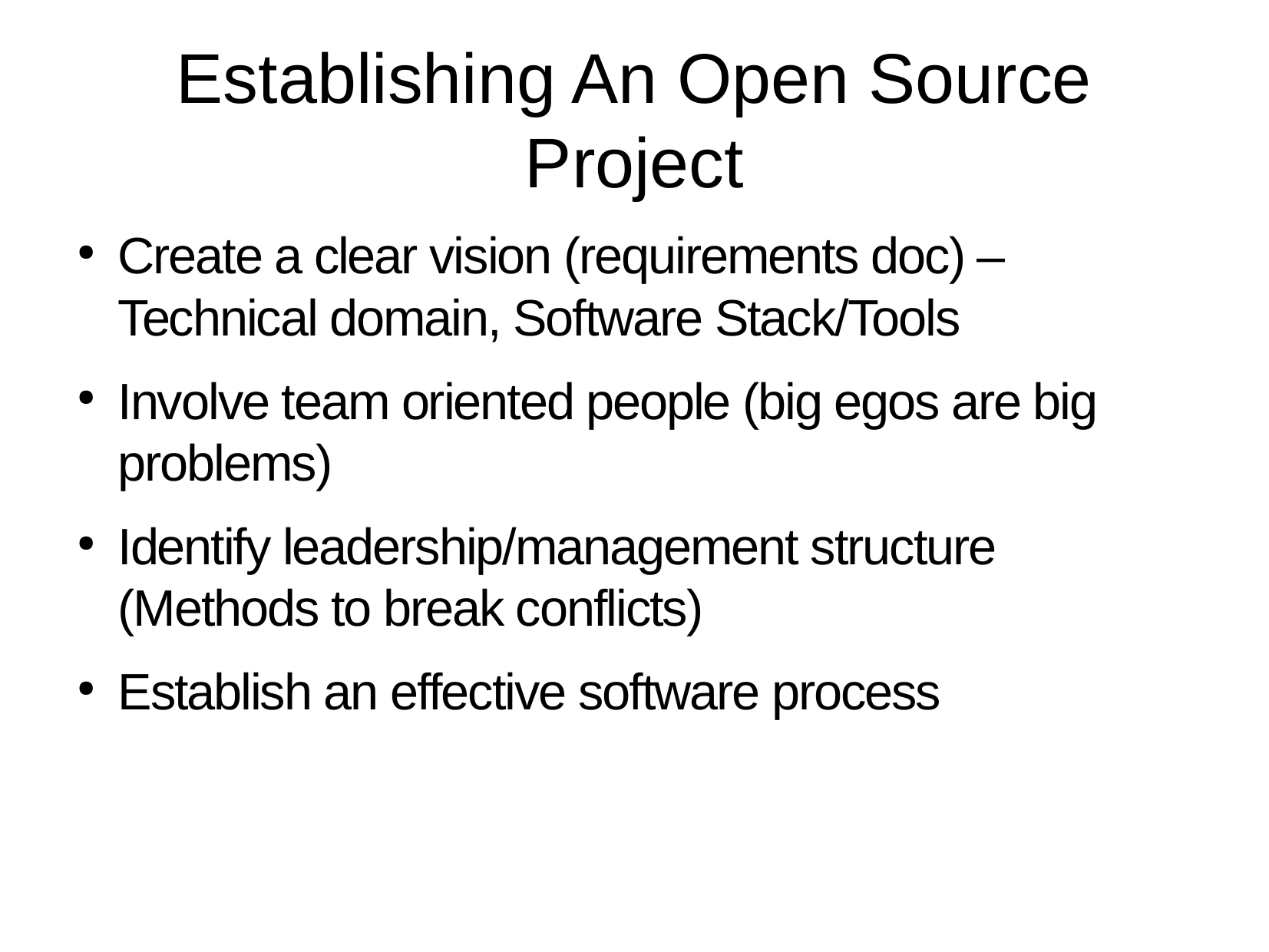

Establishing An Open Source Project
Create a clear vision (requirements doc) – Technical domain, Software Stack/Tools
Involve team oriented people (big egos are big problems)
Identify leadership/management structure (Methods to break conflicts)
Establish an effective software process